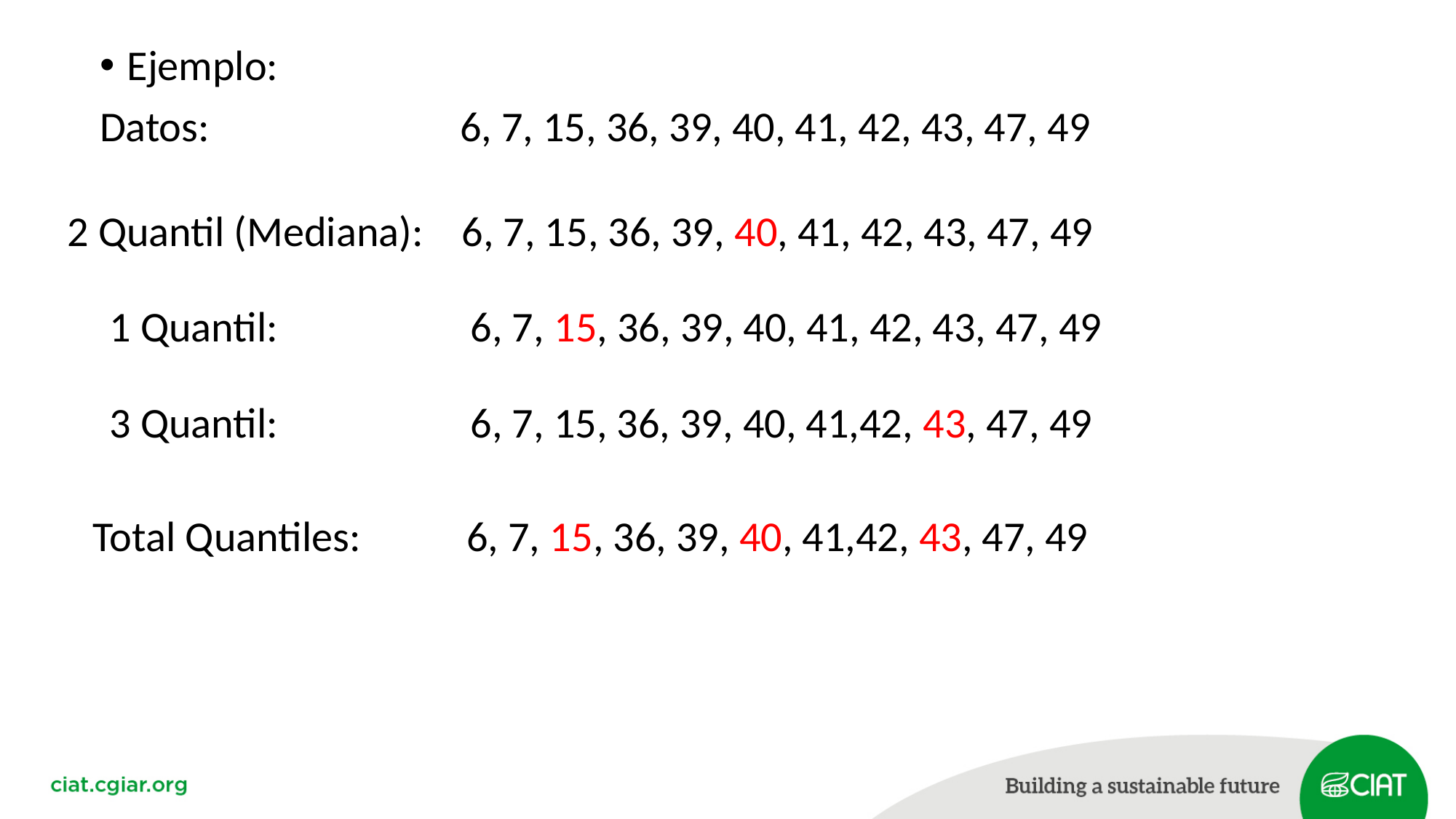

Ejemplo:
Datos:                          6, 7, 15, 36, 39, 40, 41, 42, 43, 47, 49
2 Quantil (Mediana):    6, 7, 15, 36, 39, 40, 41, 42, 43, 47, 49

 1 Quantil:                    6, 7, 15, 36, 39, 40, 41, 42, 43, 47, 49

 3 Quantil:                    6, 7, 15, 36, 39, 40, 41,42, 43, 47, 49

 Total Quantiles:           6, 7, 15, 36, 39, 40, 41,42, 43, 47, 49